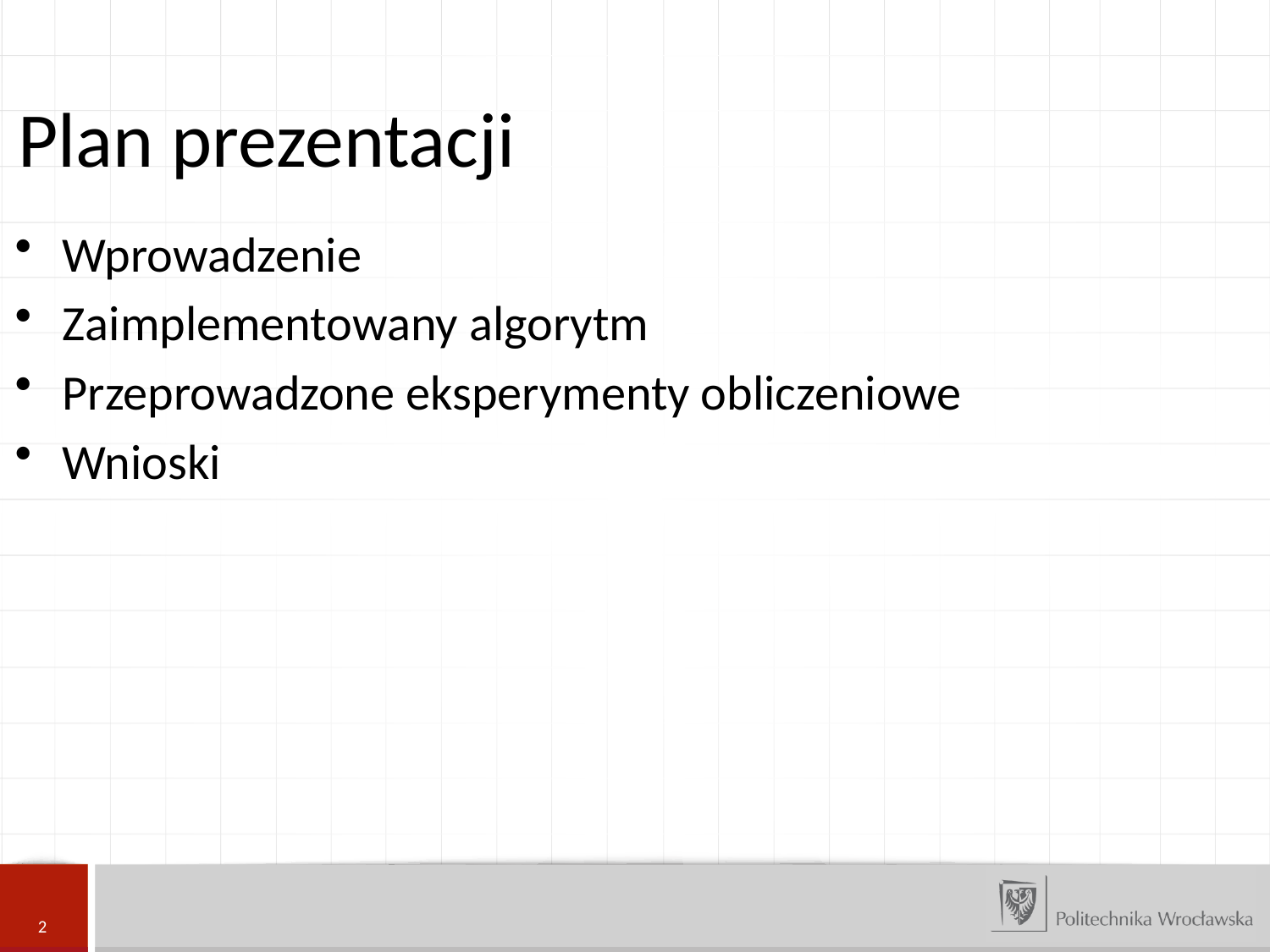

Plan prezentacji
Wprowadzenie
Zaimplementowany algorytm
Przeprowadzone eksperymenty obliczeniowe
Wnioski